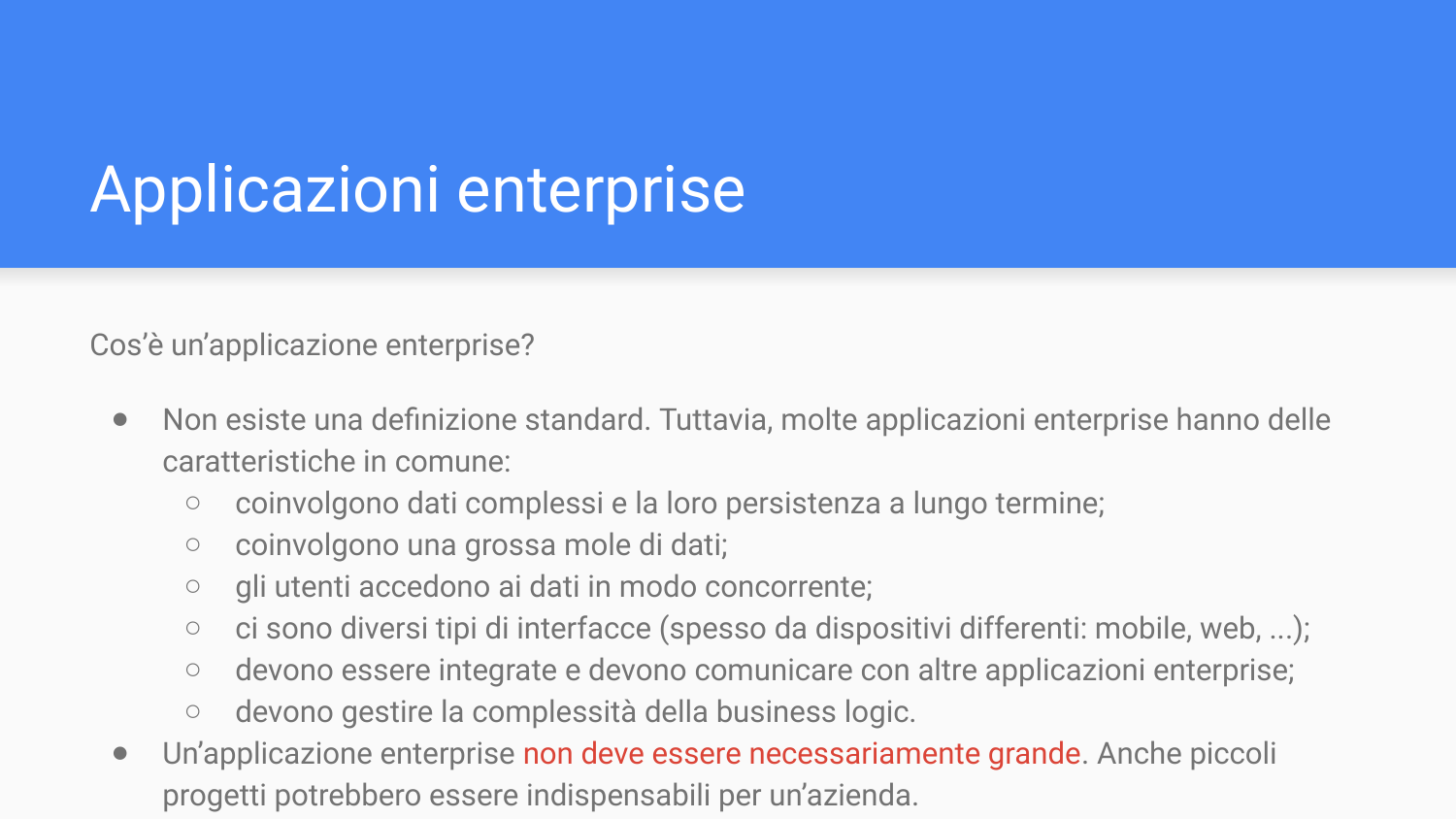

# Applicazioni enterprise
Cos’è un’applicazione enterprise?
Non esiste una definizione standard. Tuttavia, molte applicazioni enterprise hanno delle caratteristiche in comune:
coinvolgono dati complessi e la loro persistenza a lungo termine;
coinvolgono una grossa mole di dati;
gli utenti accedono ai dati in modo concorrente;
ci sono diversi tipi di interfacce (spesso da dispositivi differenti: mobile, web, ...);
devono essere integrate e devono comunicare con altre applicazioni enterprise;
devono gestire la complessità della business logic.
Un’applicazione enterprise non deve essere necessariamente grande. Anche piccoli progetti potrebbero essere indispensabili per un’azienda.